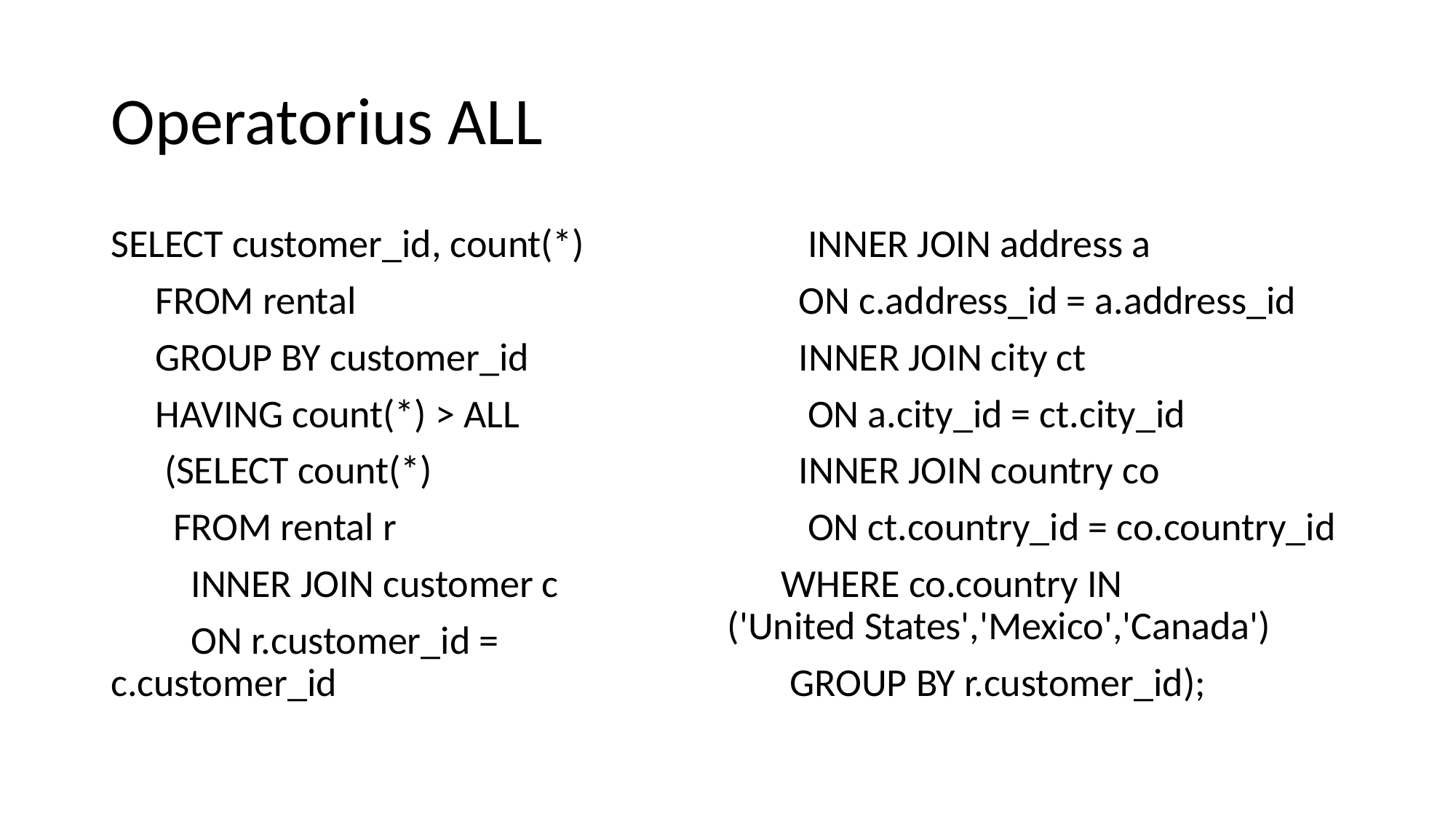

# Operatorius ALL
SELECT customer_id, count(*)
     FROM rental
     GROUP BY customer_id
     HAVING count(*) > ALL
      (SELECT count(*)
       FROM rental r
         INNER JOIN customer c
         ON r.customer_id = c.customer_id
         INNER JOIN address a
        ON c.address_id = a.address_id
        INNER JOIN city ct
         ON a.city_id = ct.city_id
        INNER JOIN country co
         ON ct.country_id = co.country_id
      WHERE co.country IN
('United States','Mexico','Canada')
       GROUP BY r.customer_id);